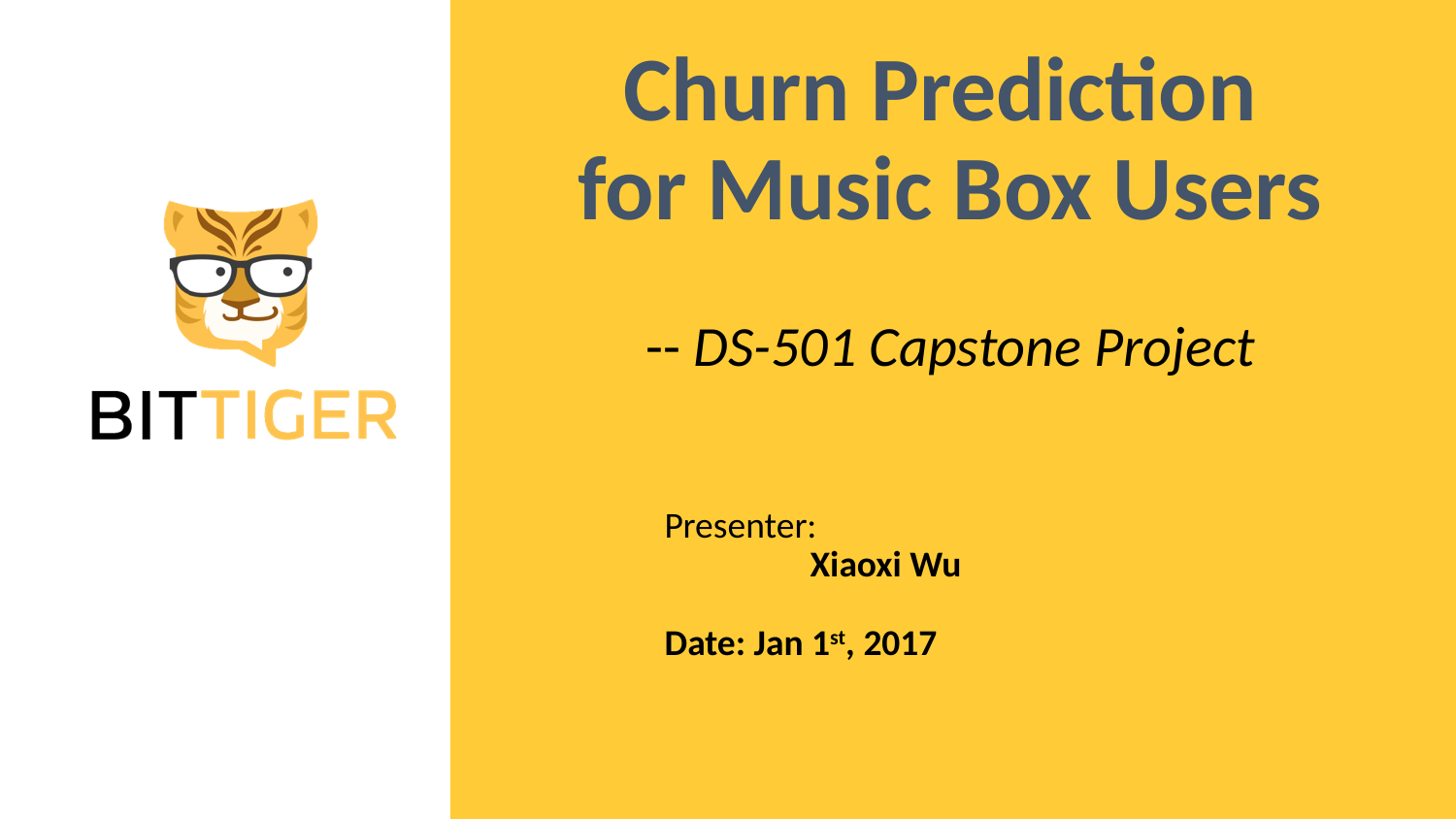

# Churn Prediction for Music Box Users -- DS-501 Capstone Project
Presenter:
	Xiaoxi Wu

Date: Jan 1st, 2017